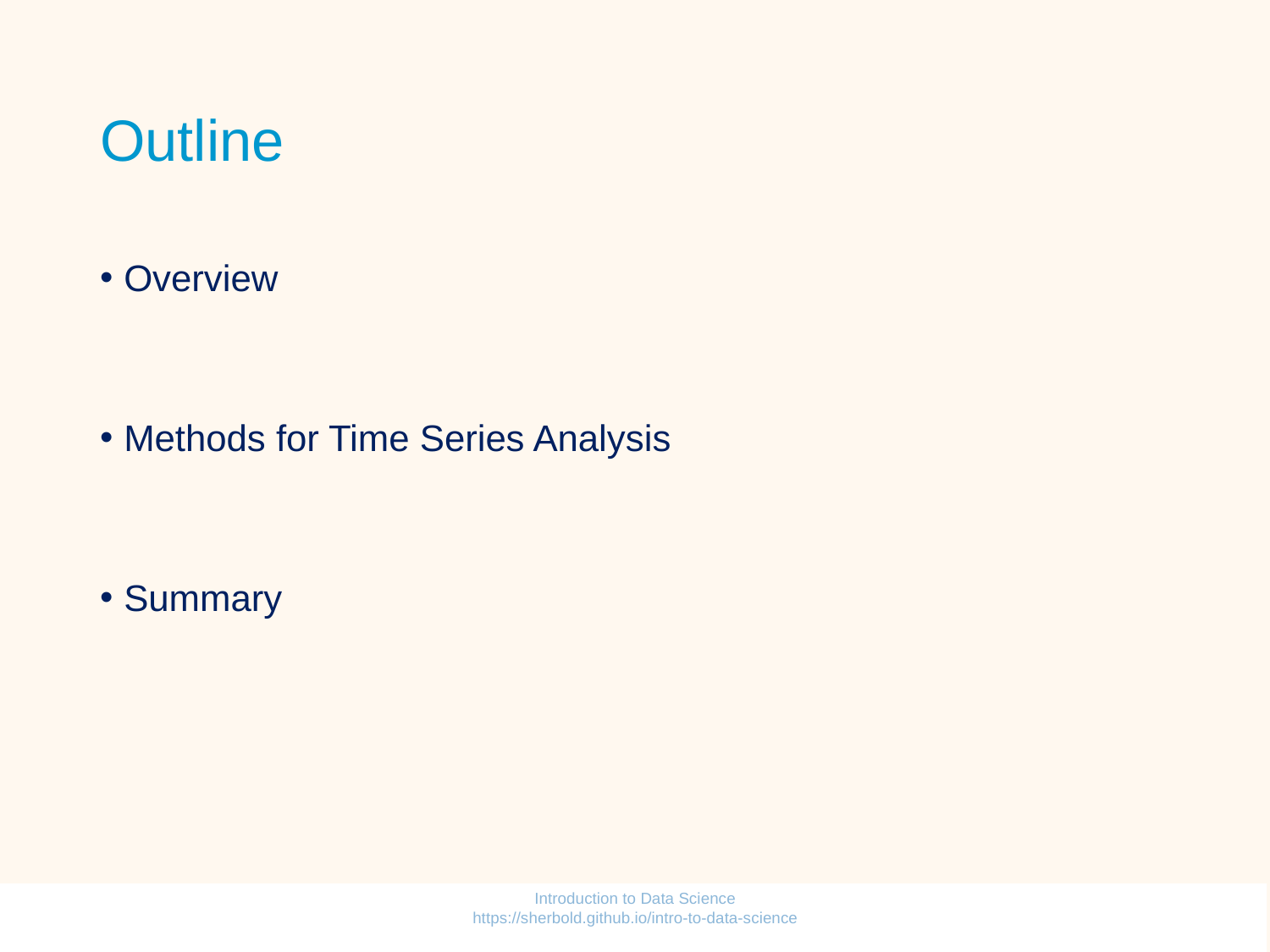

# Outline
Overview

Methods for Time Series Analysis

Summary

Introduction to Data Science https://sherbold.github.io/intro-to-data-science